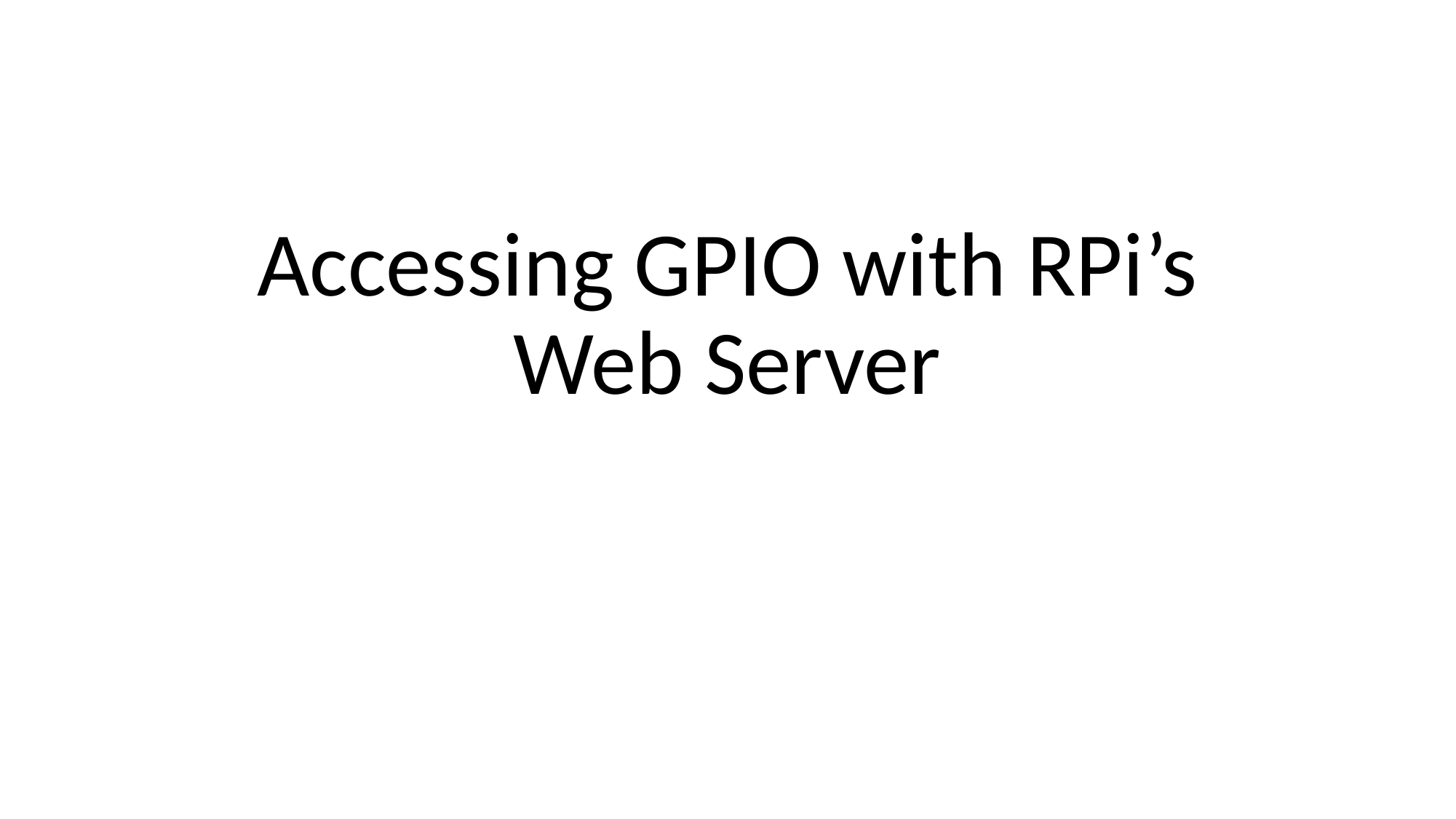

# Accessing GPIO with RPi’s Web Server